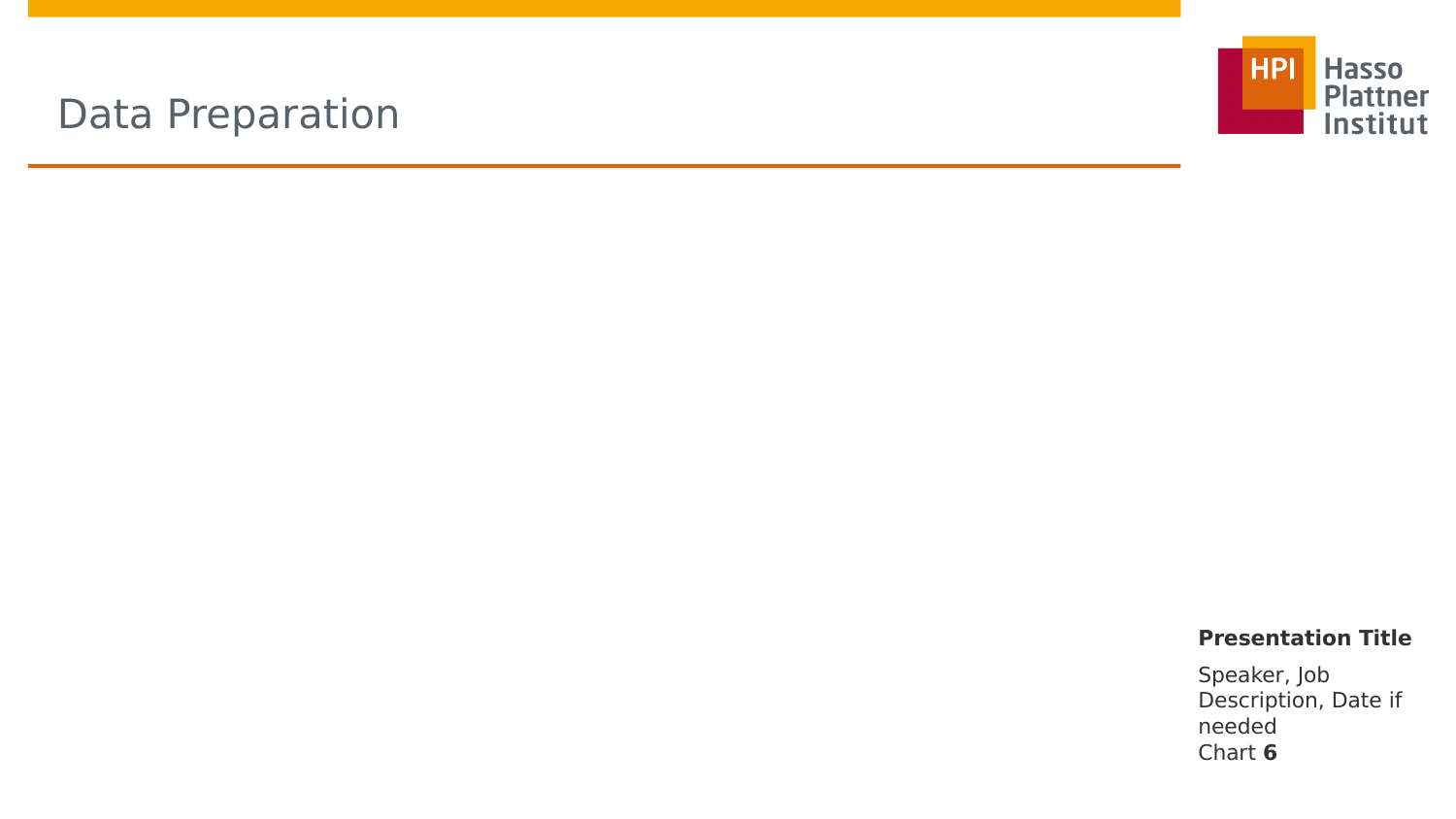

# Data Preparation

Presentation Title
Speaker, Job Description, Date if needed
Chart 6